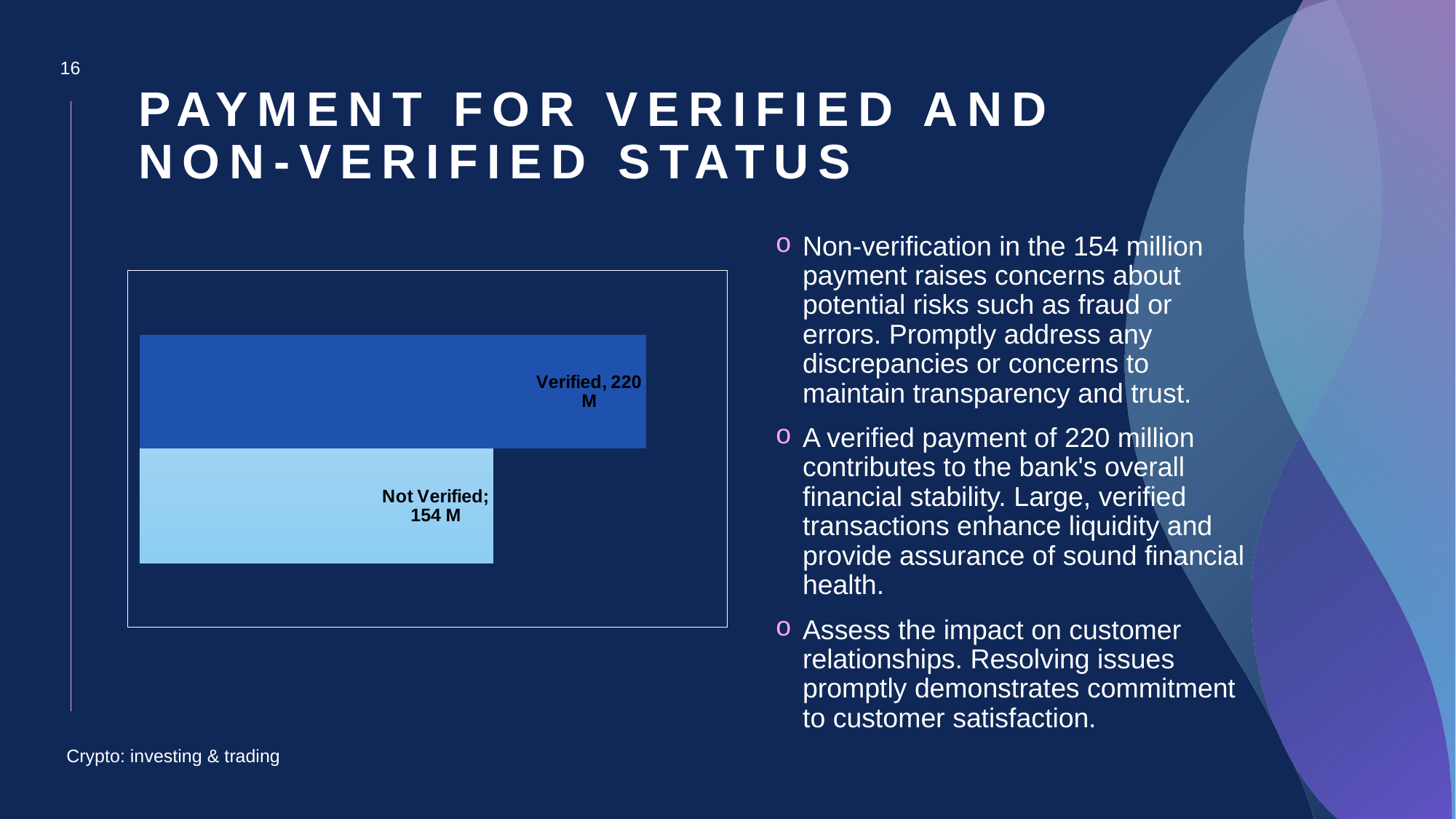

16
# Payment for verified and non-verified status
Non-verification in the 154 million payment raises concerns about potential risks such as fraud or errors. Promptly address any discrepancies or concerns to maintain transparency and trust.
A verified payment of 220 million contributes to the bank's overall financial stability. Large, verified transactions enhance liquidity and provide assurance of sound financial health.
Assess the impact on customer relationships. Resolving issues promptly demonstrates commitment to customer satisfaction.

### Chart

| Category | Not Verified | Verified |
|---|---|---|
Crypto: investing & trading